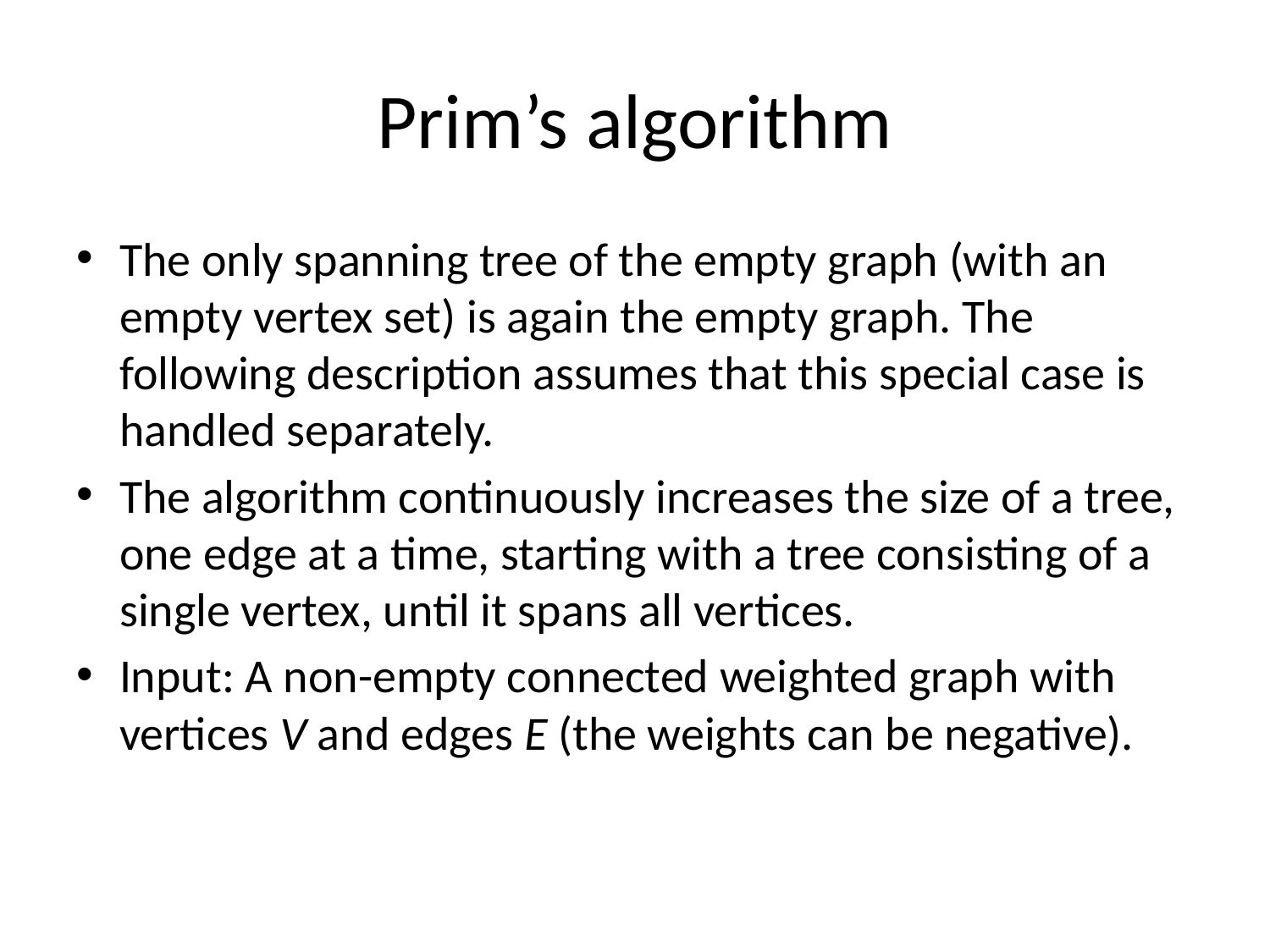

# Prim’s algorithm
The only spanning tree of the empty graph (with an empty vertex set) is again the empty graph. The following description assumes that this special case is handled separately.
The algorithm continuously increases the size of a tree, one edge at a time, starting with a tree consisting of a single vertex, until it spans all vertices.
Input: A non-empty connected weighted graph with vertices V and edges E (the weights can be negative).